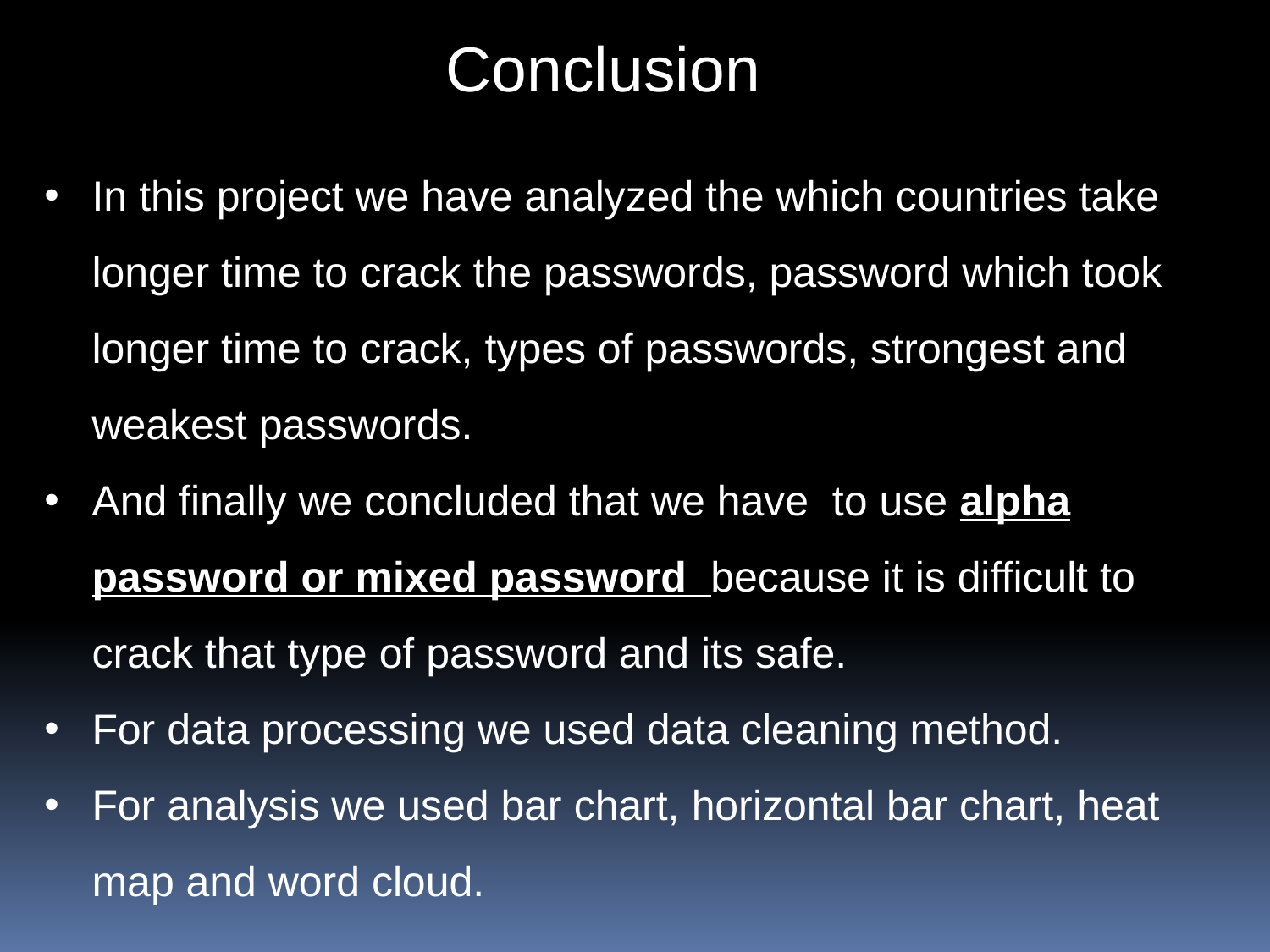

Conclusion
In this project we have analyzed the which countries take longer time to crack the passwords, password which took longer time to crack, types of passwords, strongest and weakest passwords.
And finally we concluded that we have  to use alpha password or mixed password  because it is difficult to crack that type of password and its safe.
For data processing we used data cleaning method.
For analysis we used bar chart, horizontal bar chart, heat map and word cloud.